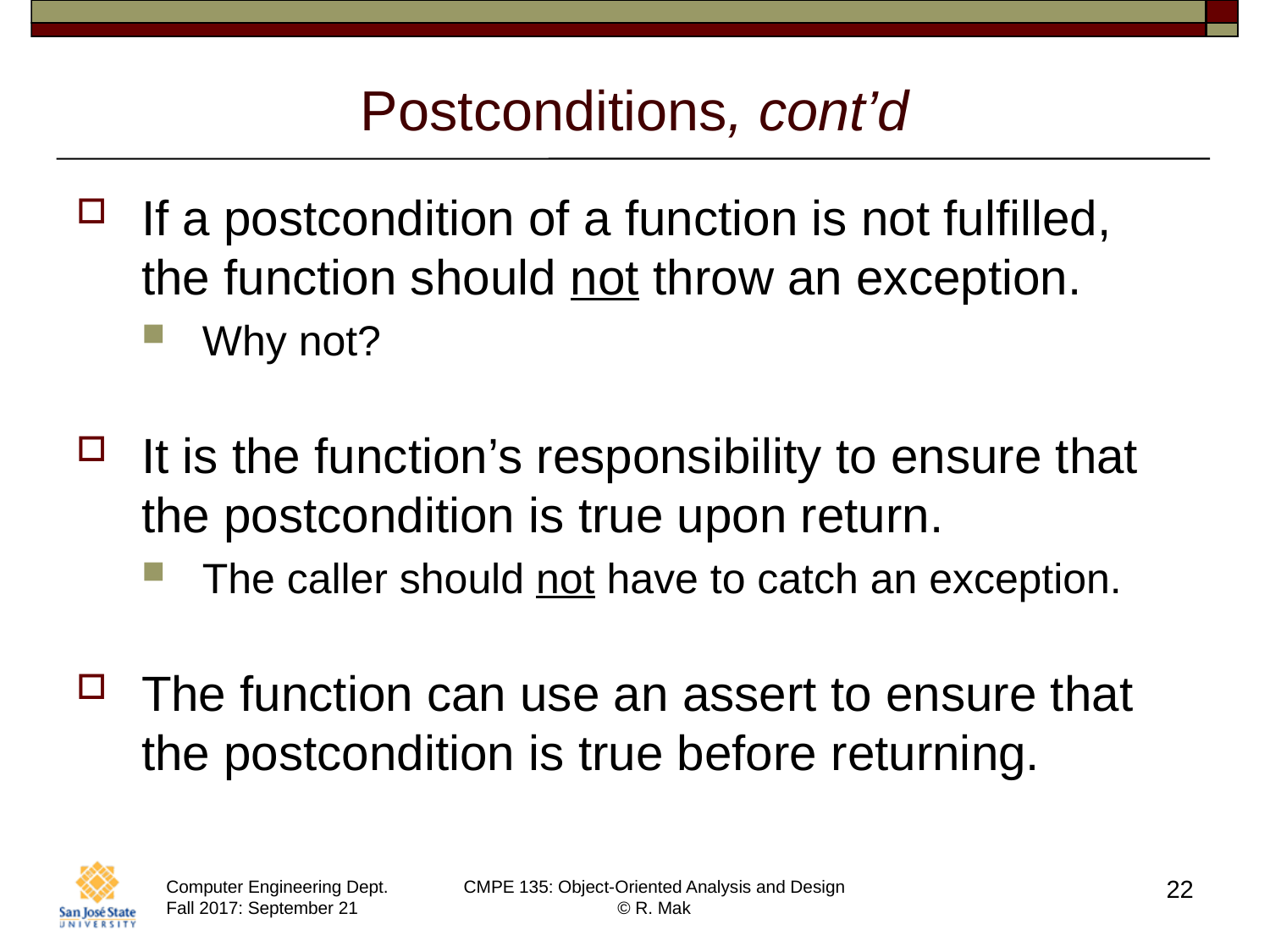

# Postconditions, cont’d
If a postcondition of a function is not fulfilled,
the function should not throw an exception.
Why not?

It is the function’s responsibility to ensure that the postcondition is true upon return.
The caller should not have to catch an exception.

The function can use an assert to ensure that the postcondition is true before returning.
22